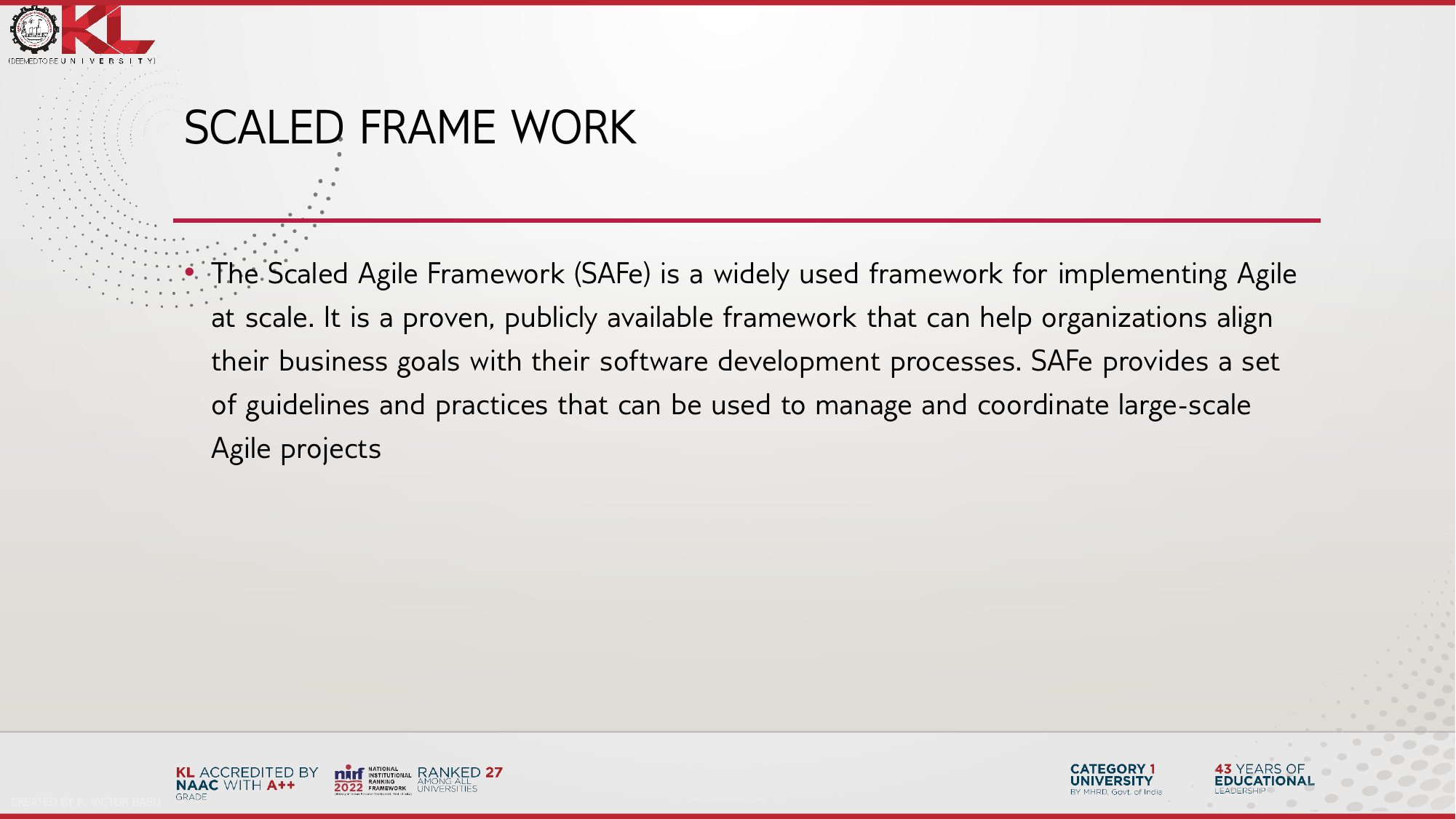

# Scaled frame work
The Scaled Agile Framework (SAFe) is a widely used framework for implementing Agile at scale. It is a proven, publicly available framework that can help organizations align their business goals with their software development processes. SAFe provides a set of guidelines and practices that can be used to manage and coordinate large-scale Agile projects
20